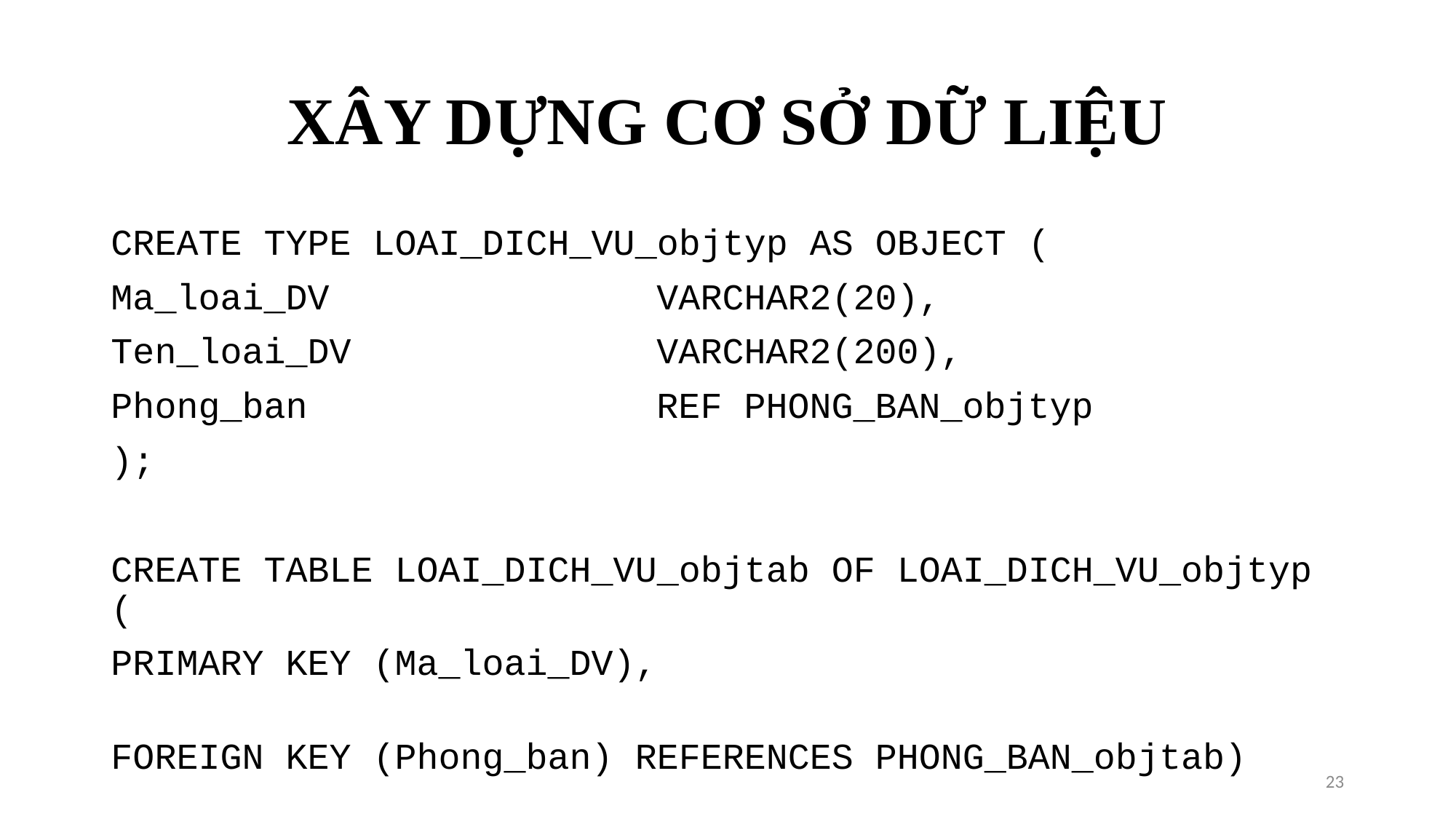

# XÂY DỰNG CƠ SỞ DỮ LIỆU
CREATE TYPE LOAI_DICH_VU_objtyp AS OBJECT (
Ma_loai_DV 			VARCHAR2(20),
Ten_loai_DV			VARCHAR2(200),
Phong_ban				REF PHONG_BAN_objtyp
);

CREATE TABLE LOAI_DICH_VU_objtab OF LOAI_DICH_VU_objtyp (
PRIMARY KEY (Ma_loai_DV),
FOREIGN KEY (Phong_ban) REFERENCES PHONG_BAN_objtab)
OBJECT IDENTIFIER IS PRIMARY KEY

23